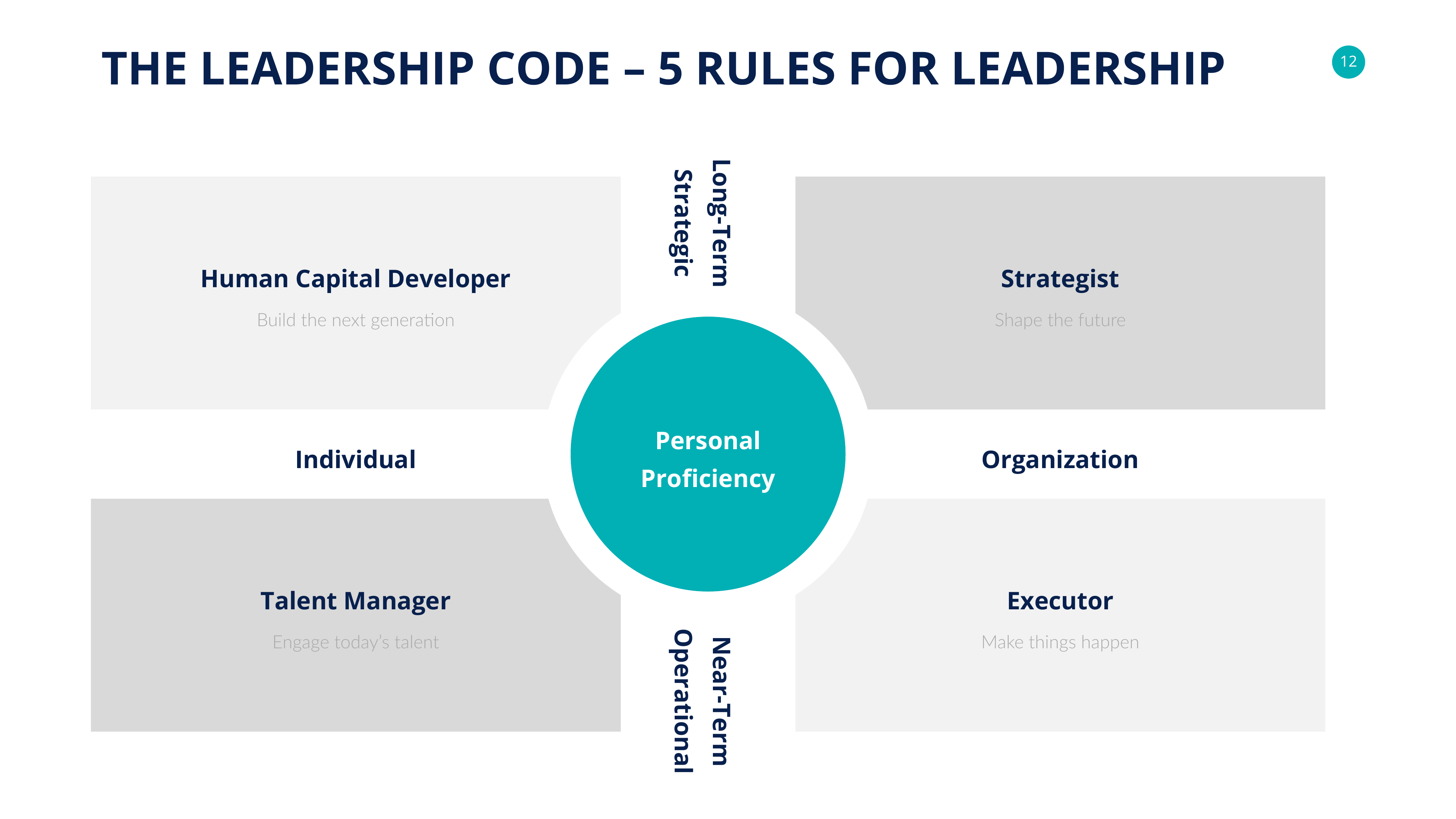

THE LEADERSHIP CODE – 5 RULES FOR LEADERSHIP

Long-Term
Strategic
Human Capital Developer
Strategist

Build the next generation
Shape the future

Personal
Proficiency
Individual
Organization

Talent Manager
Executor
Engage today’s talent
Make things happen
Near-Term
Operational